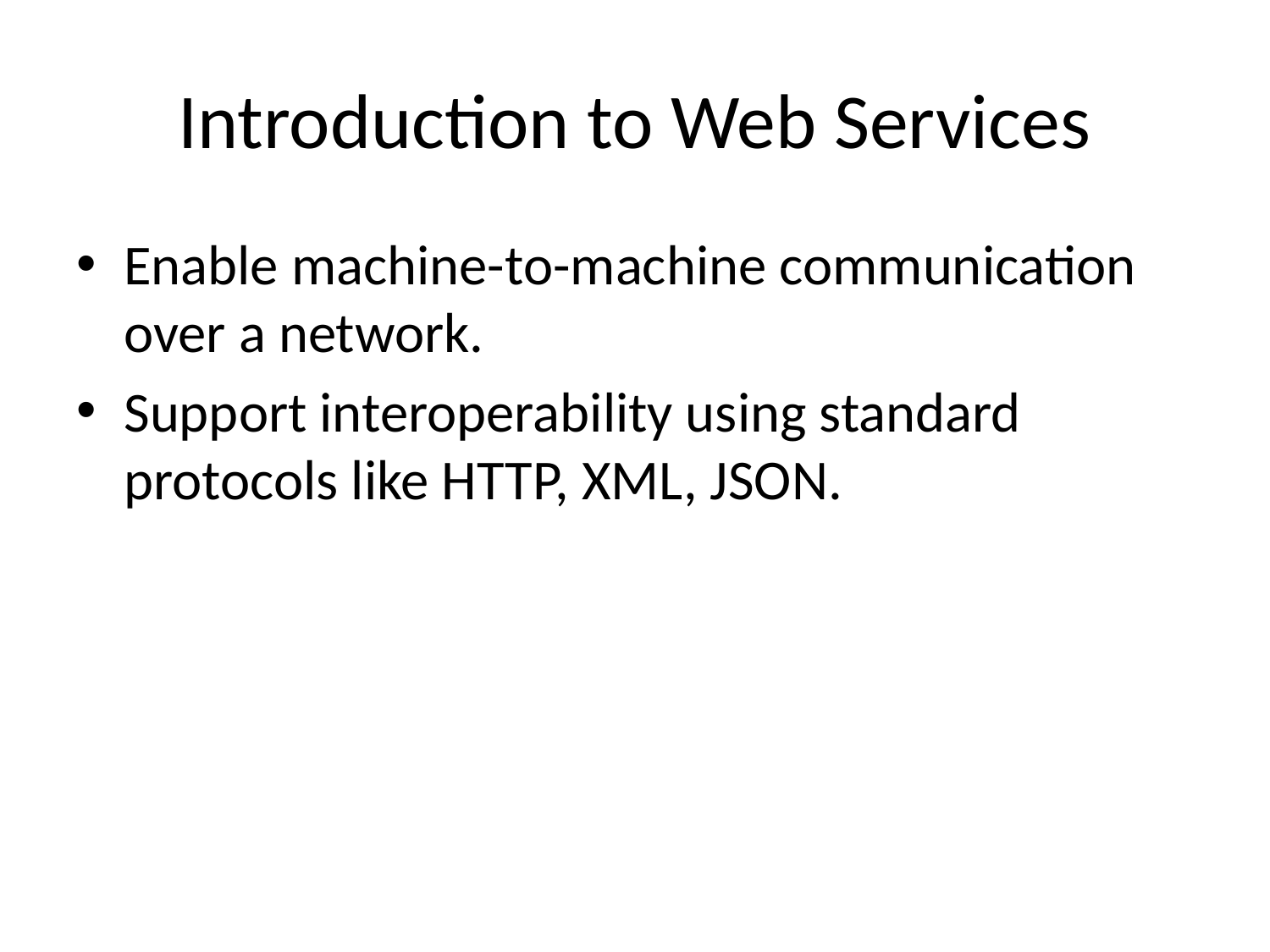

# Introduction to Web Services
Enable machine-to-machine communication over a network.
Support interoperability using standard protocols like HTTP, XML, JSON.